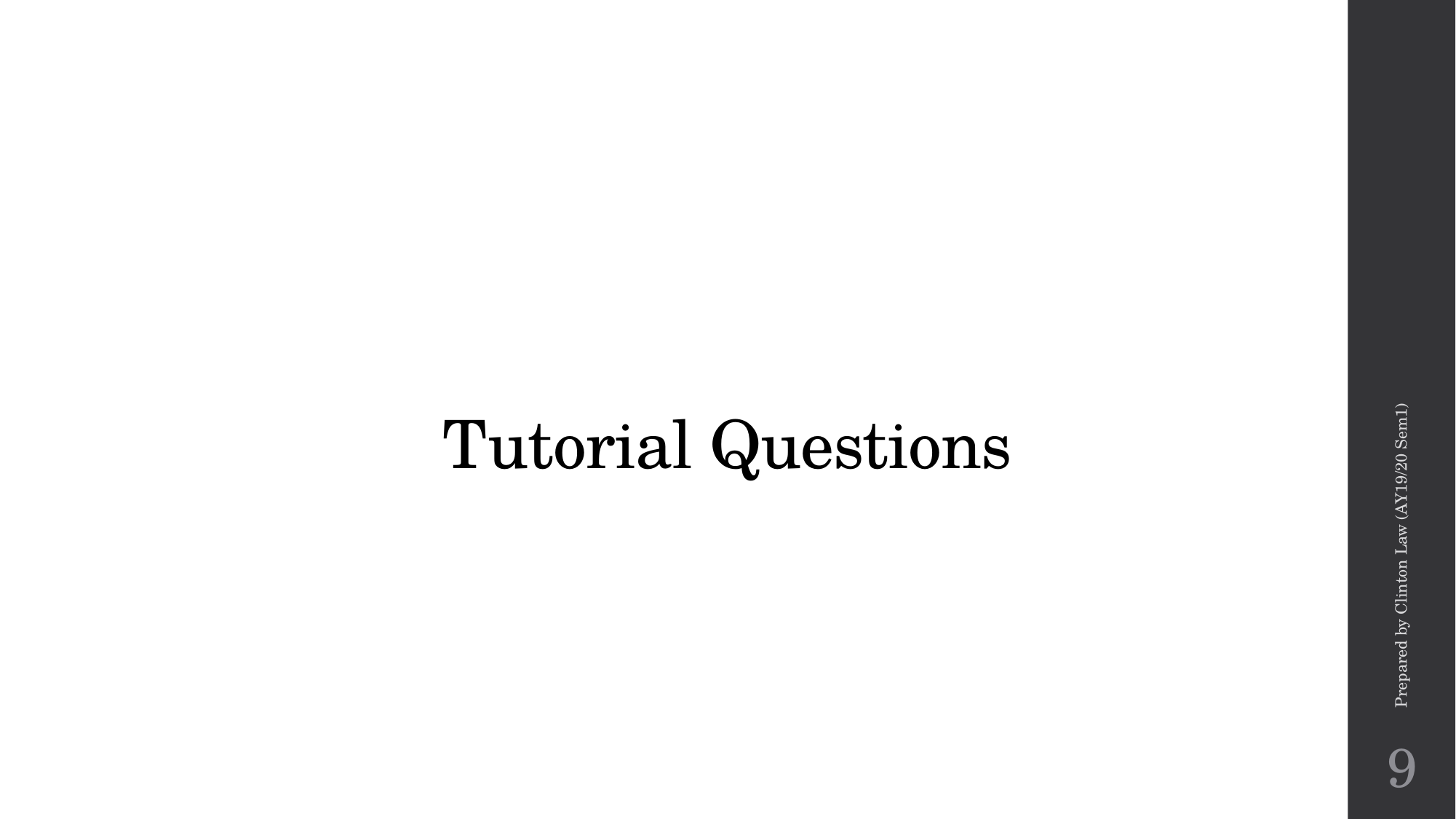

# Tutorial Questions
Prepared by Clinton Law (AY19/20 Sem1)
9